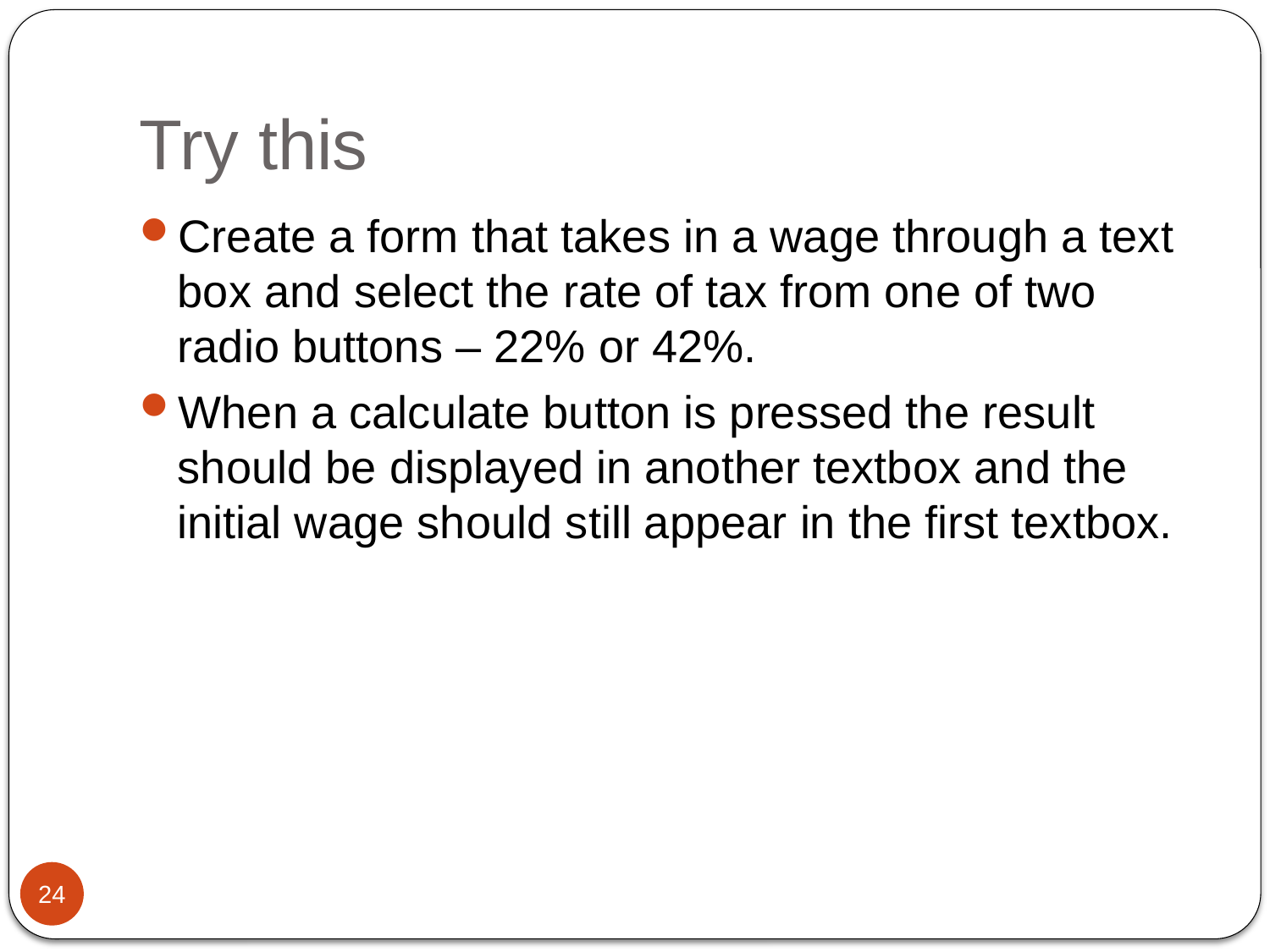

# Try this
Create a form that takes in a wage through a text box and select the rate of tax from one of two radio buttons – 22% or 42%.
When a calculate button is pressed the result should be displayed in another textbox and the initial wage should still appear in the first textbox.

24